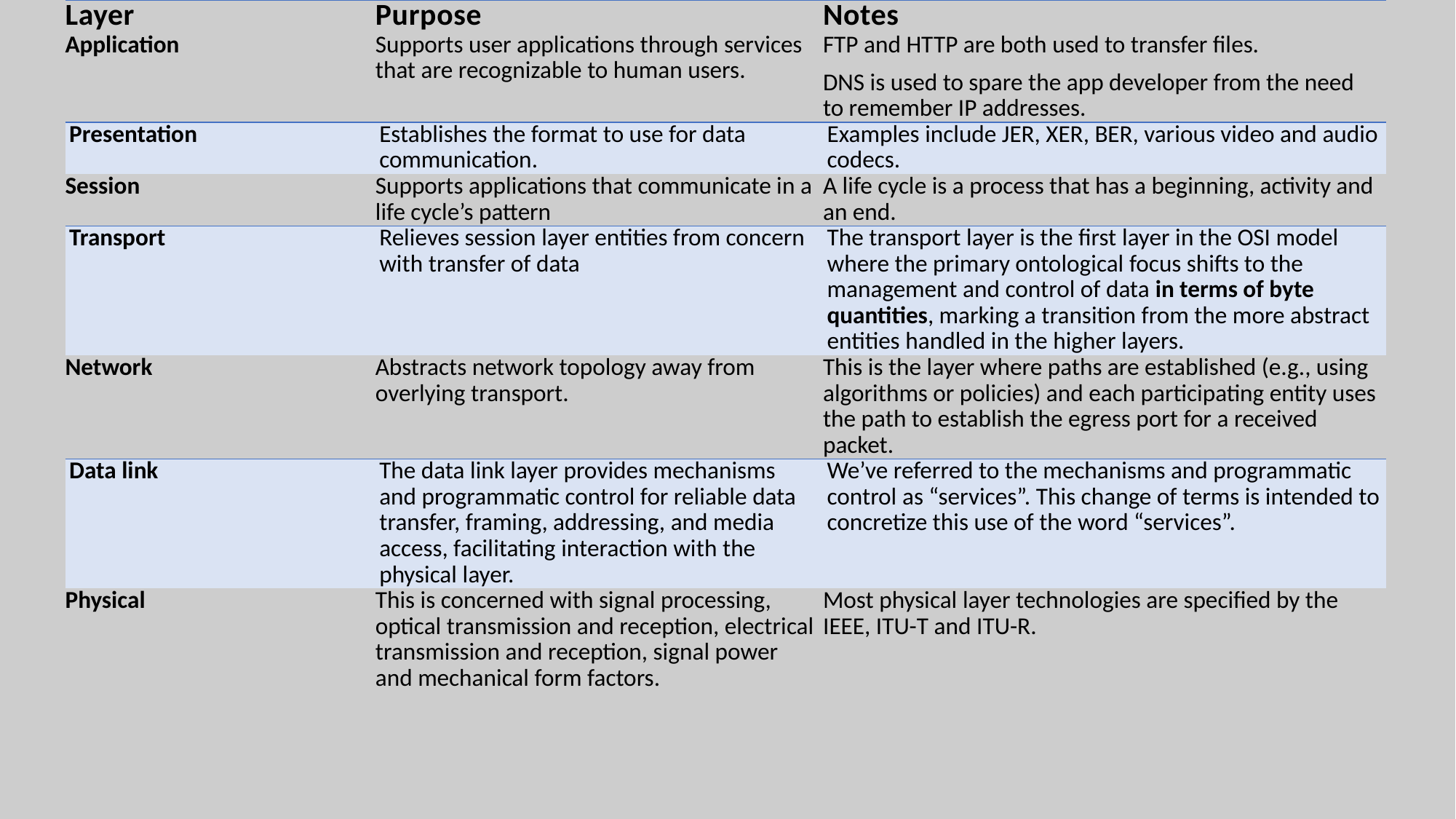

| Layer | Purpose | Notes |
| --- | --- | --- |
| Application | Supports user applications through services that are recognizable to human users. | FTP and HTTP are both used to transfer files. DNS is used to spare the app developer from the need to remember IP addresses. |
| Presentation | Establishes the format to use for data communication. | Examples include JER, XER, BER, various video and audio codecs. |
| Session | Supports applications that communicate in a life cycle’s pattern | A life cycle is a process that has a beginning, activity and an end. |
| Transport | Relieves session layer entities from concern with transfer of data | The transport layer is the first layer in the OSI model where the primary ontological focus shifts to the management and control of data in terms of byte quantities, marking a transition from the more abstract entities handled in the higher layers. |
| Network | Abstracts network topology away from overlying transport. | This is the layer where paths are established (e.g., using algorithms or policies) and each participating entity uses the path to establish the egress port for a received packet. |
| Data link | The data link layer provides mechanisms and programmatic control for reliable data transfer, framing, addressing, and media access, facilitating interaction with the physical layer. | We’ve referred to the mechanisms and programmatic control as “services”. This change of terms is intended to concretize this use of the word “services”. |
| Physical | This is concerned with signal processing, optical transmission and reception, electrical transmission and reception, signal power and mechanical form factors. | Most physical layer technologies are specified by the IEEE, ITU-T and ITU-R. |